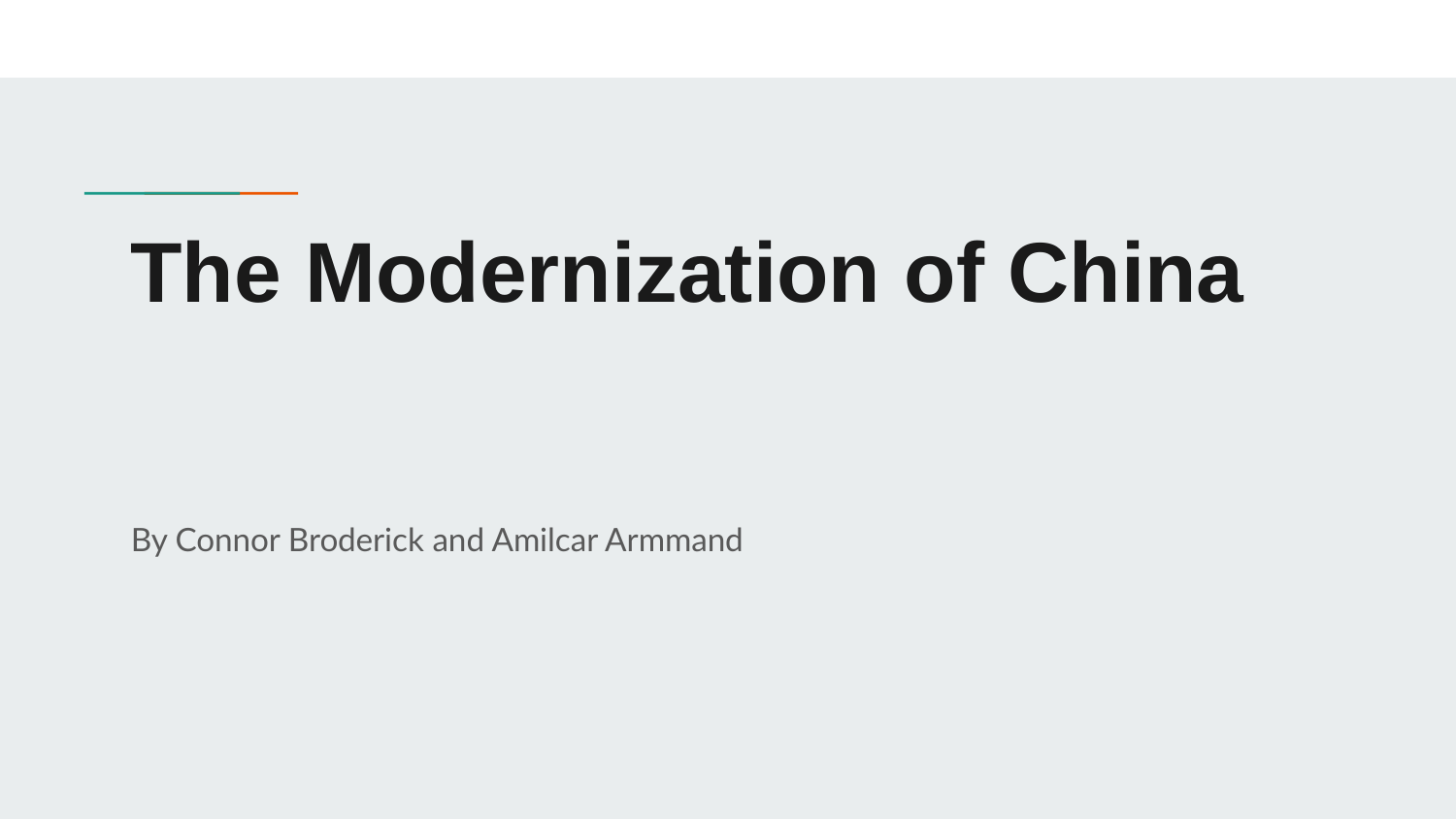

# The Modernization of China
By Connor Broderick and Amilcar Armmand